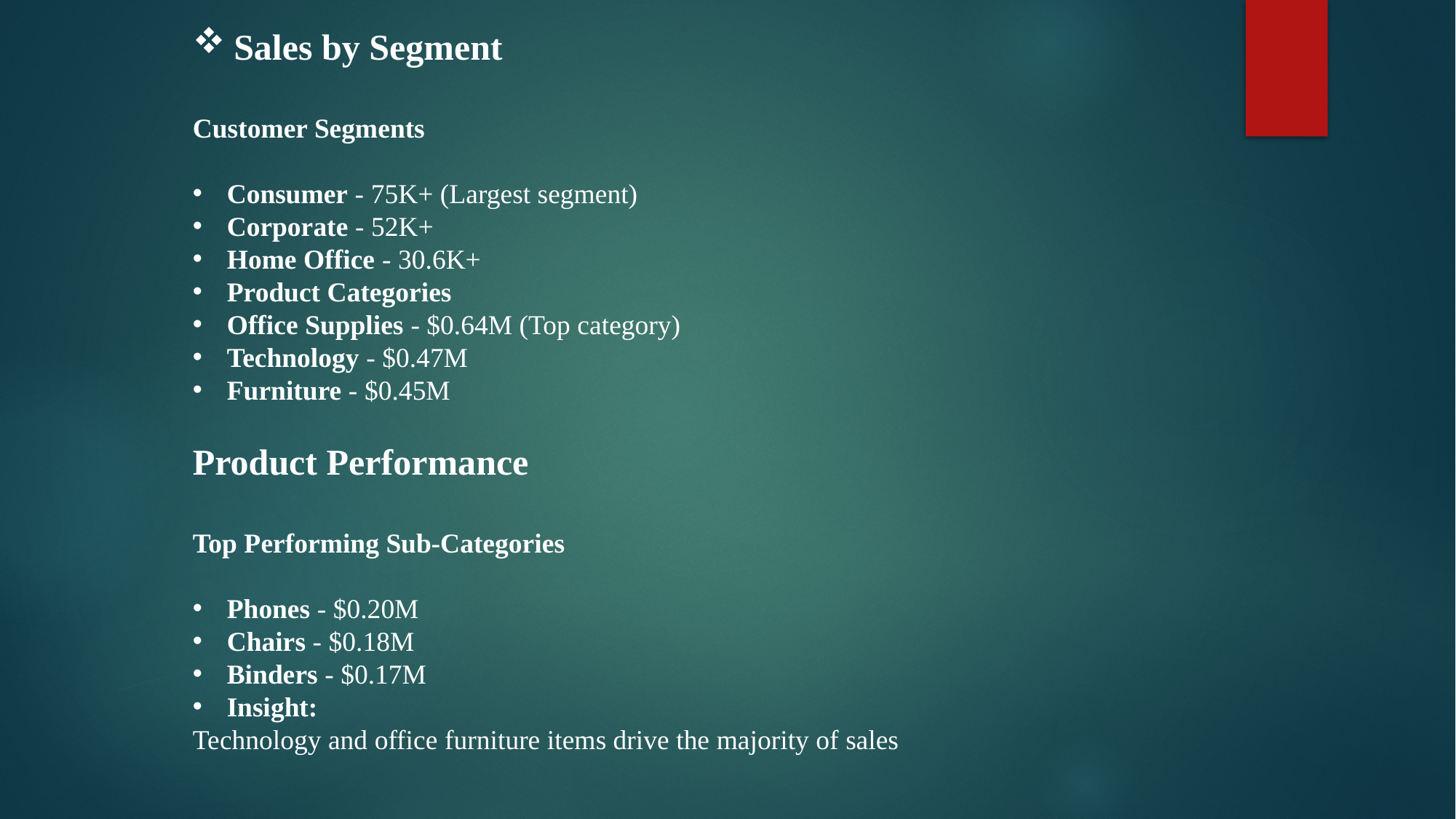

Sales by Segment

Customer Segments

Consumer - 75K+ (Largest segment)
Corporate - 52K+
Home Office - 30.6K+
Product Categories
Office Supplies - $0.64M (Top category)
Technology - $0.47M
Furniture - $0.45M
Product Performance

Top Performing Sub-Categories

Phones - $0.20M
Chairs - $0.18M
Binders - $0.17M
Insight:
Technology and office furniture items drive the majority of sales